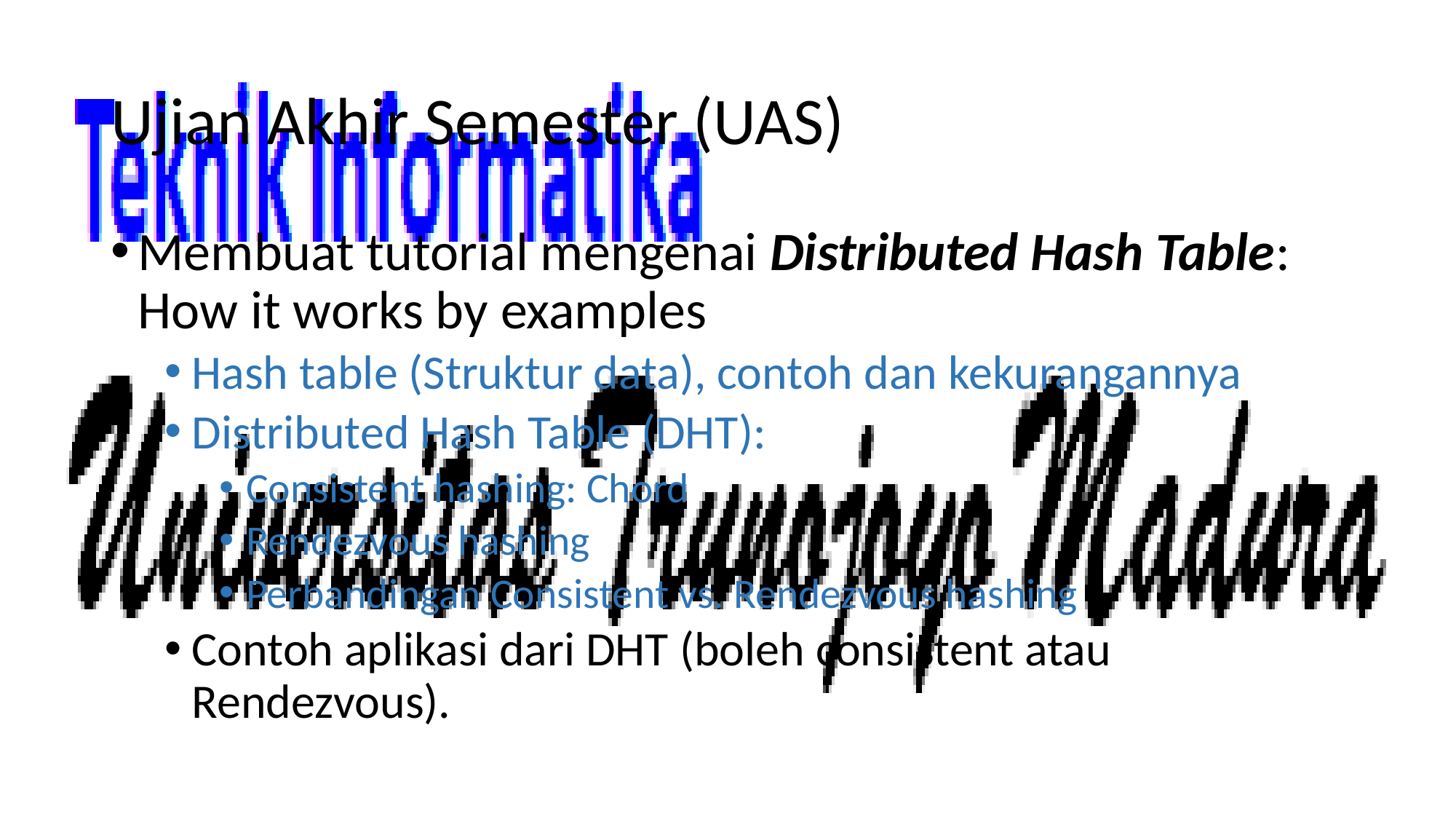

# Ujian Akhir Semester (UAS)
Membuat tutorial mengenai Distributed Hash Table: How it works by examples
Hash table (Struktur data), contoh dan kekurangannya
Distributed Hash Table (DHT):
Consistent hashing: Chord
Rendezvous hashing
Perbandingan Consistent vs. Rendezvous hashing
Contoh aplikasi dari DHT (boleh consistent atau Rendezvous).